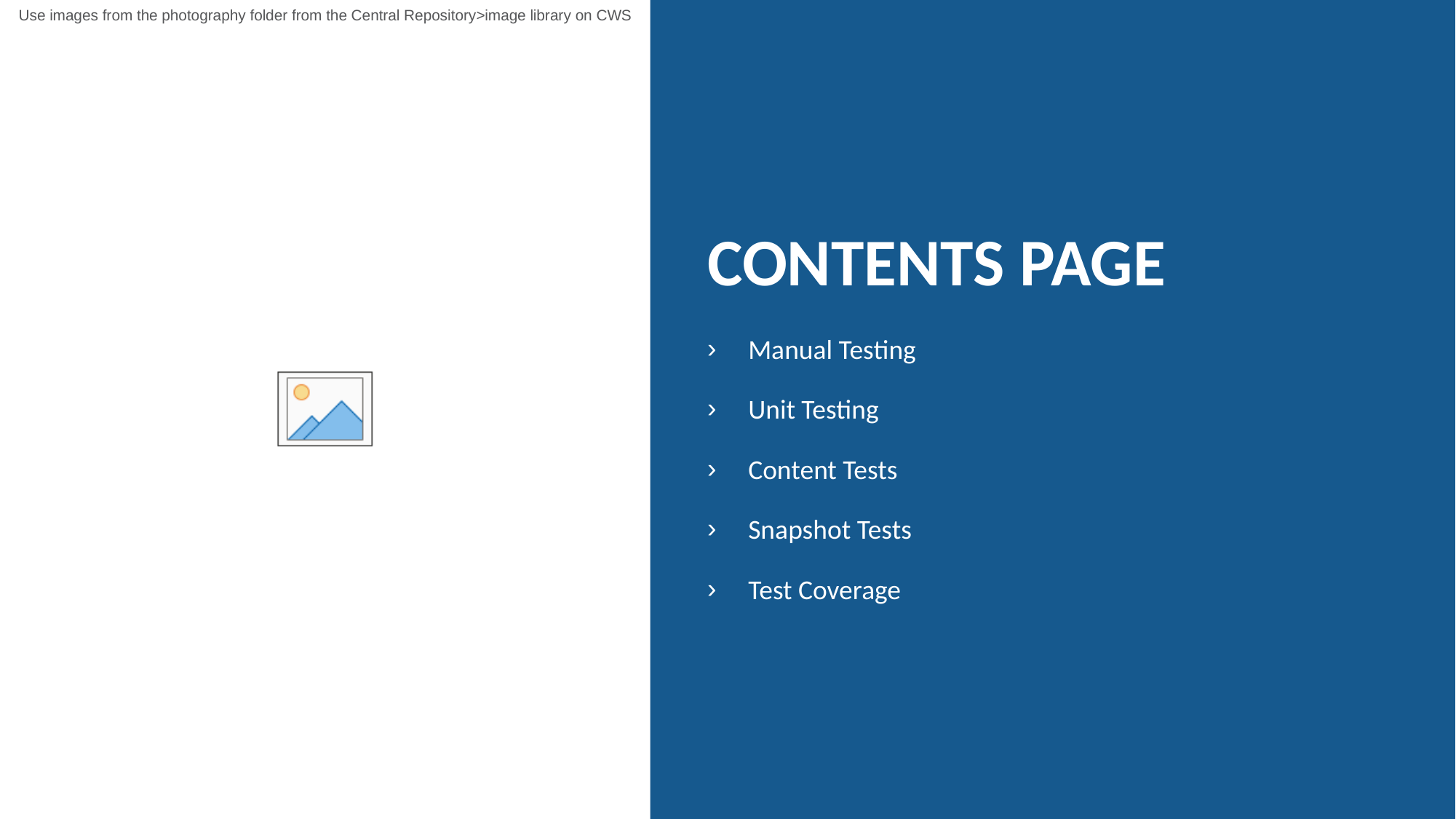

# Contents page
Manual Testing
Unit Testing
Content Tests
Snapshot Tests
Test Coverage